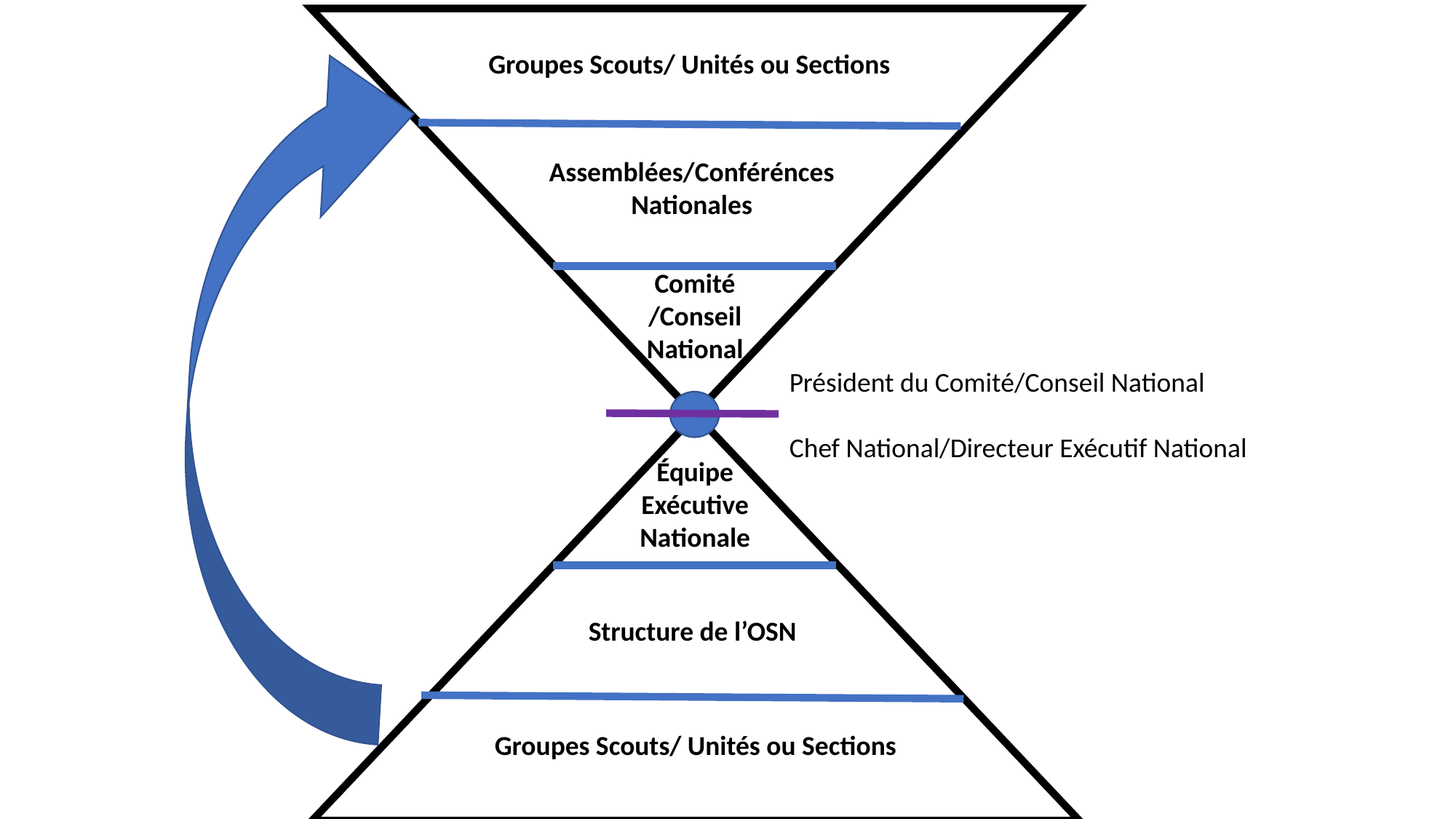

Groupes Scouts/ Unités ou Sections
Assemblées/Conférénces Nationales

Comité /Conseil National
Président du Comité/Conseil National

Chef National/Directeur Exécutif National

Équipe Exécutive Nationale
Structure de l’OSN
Groupes Scouts/ Unités ou Sections